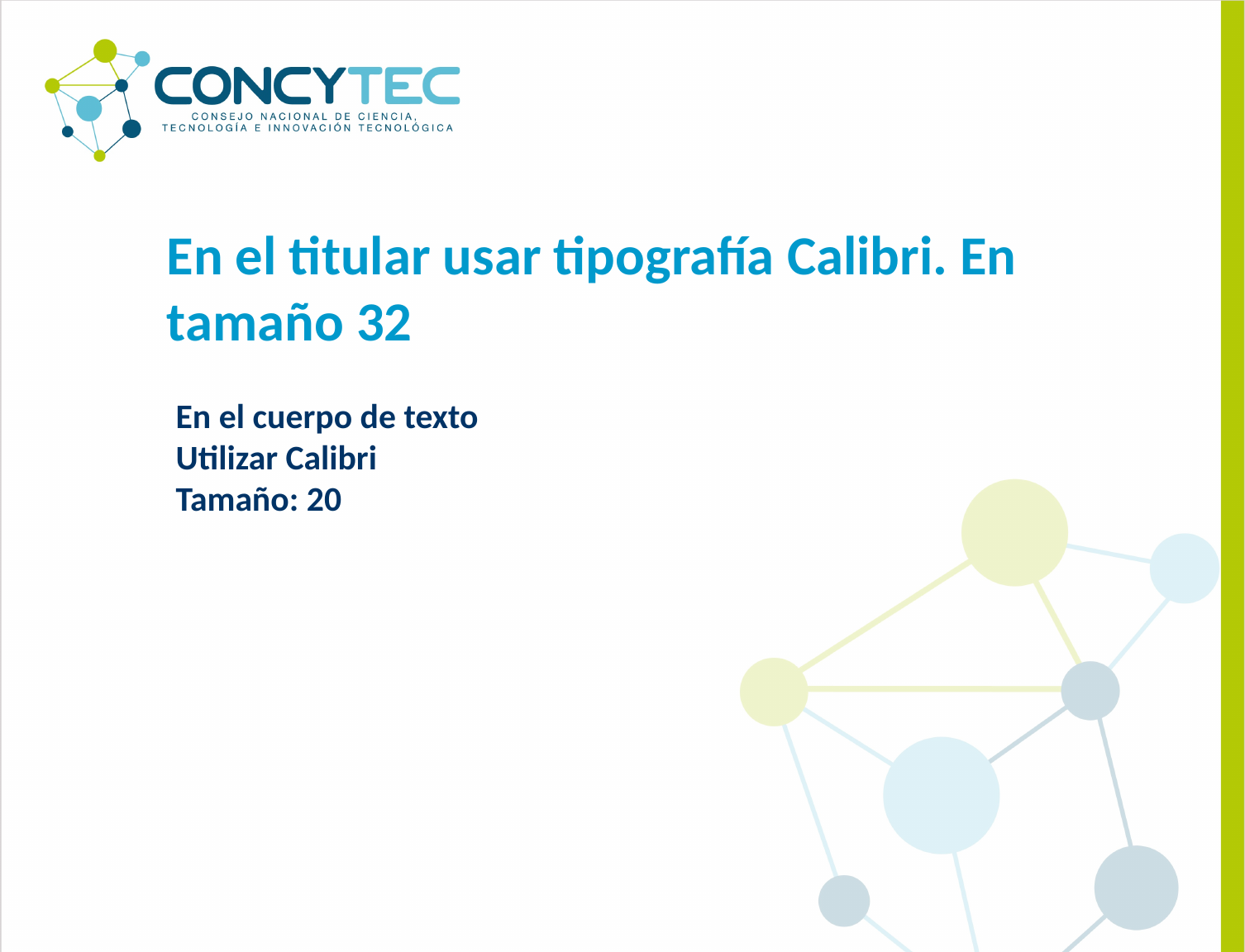

En el titular usar tipografía Calibri. En tamaño 32
En el cuerpo de texto
Utilizar Calibri
Tamaño: 20